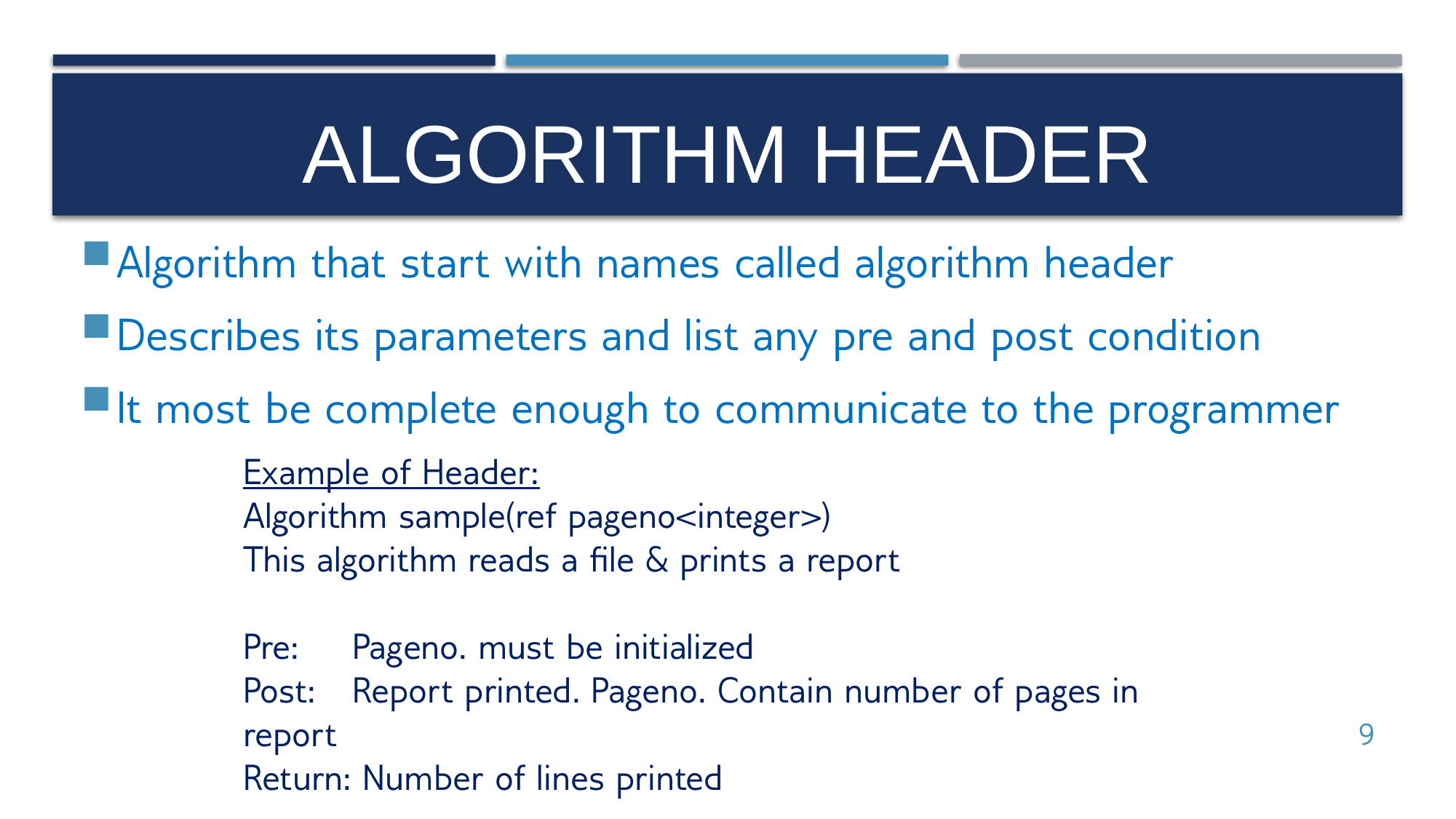

# Algorithm Header
Algorithm that start with names called algorithm header
Describes its parameters and list any pre and post condition
It most be complete enough to communicate to the programmer
Example of Header:
Algorithm sample(ref pageno<integer>)
This algorithm reads a file & prints a report

Pre: 	Pageno. must be initialized
Post: 	Report printed. Pageno. Contain number of pages in report
Return: Number of lines printed
9